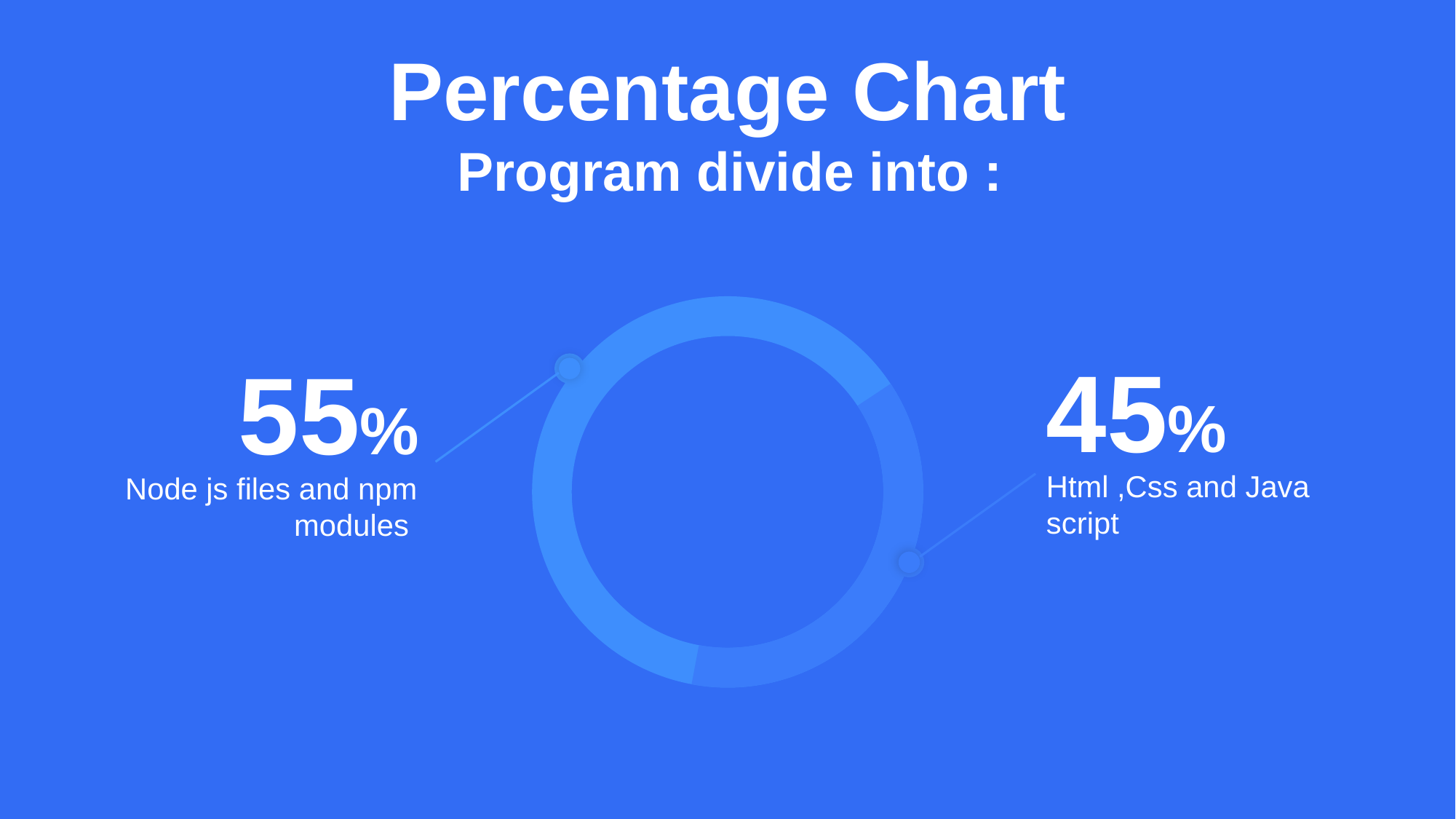

Percentage Chart
Program divide into :

45%
Html ,Css and Java script
55%
Node js files and npm modules